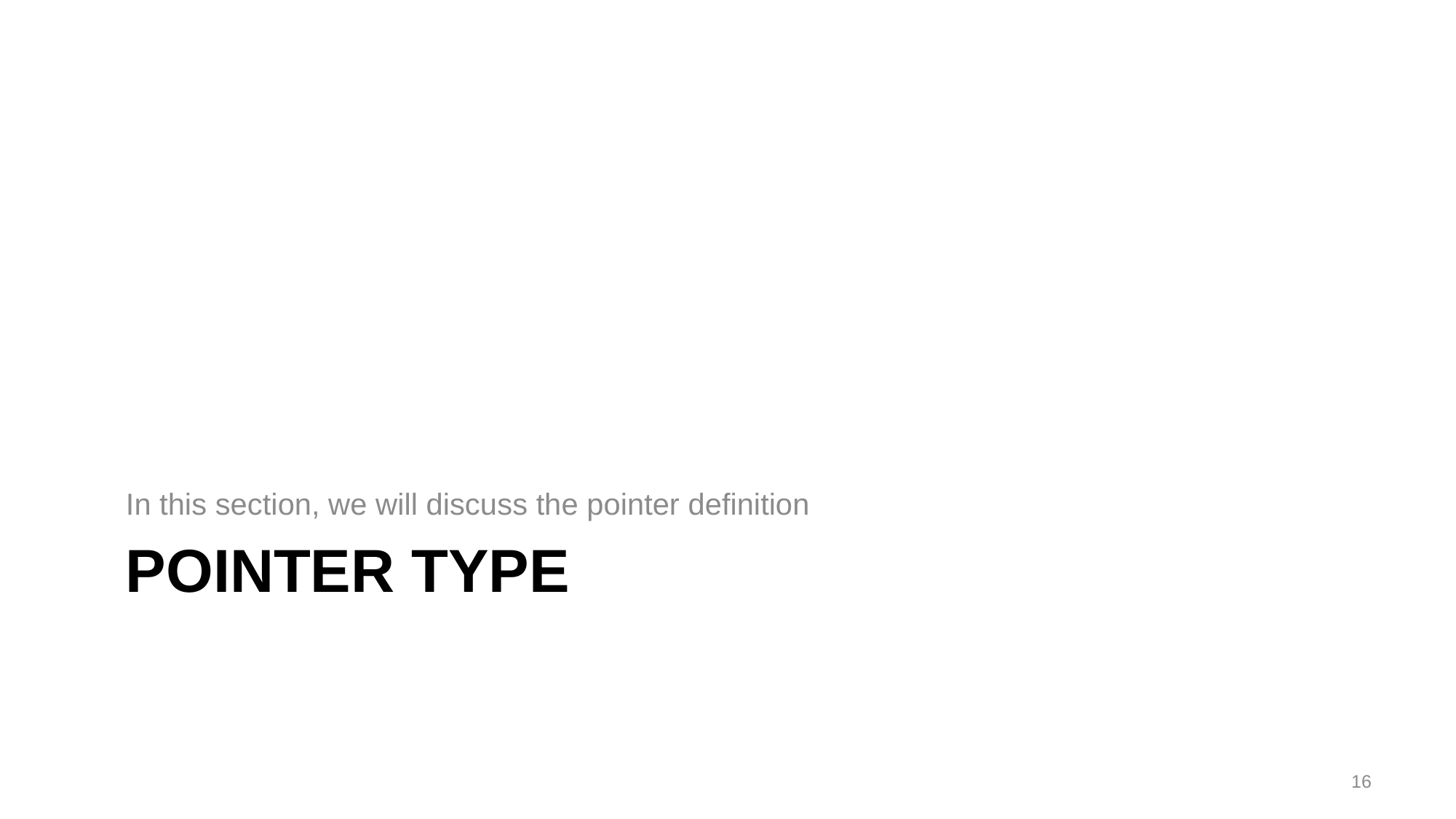

In this section, we will discuss the pointer definition
# Pointer type
16